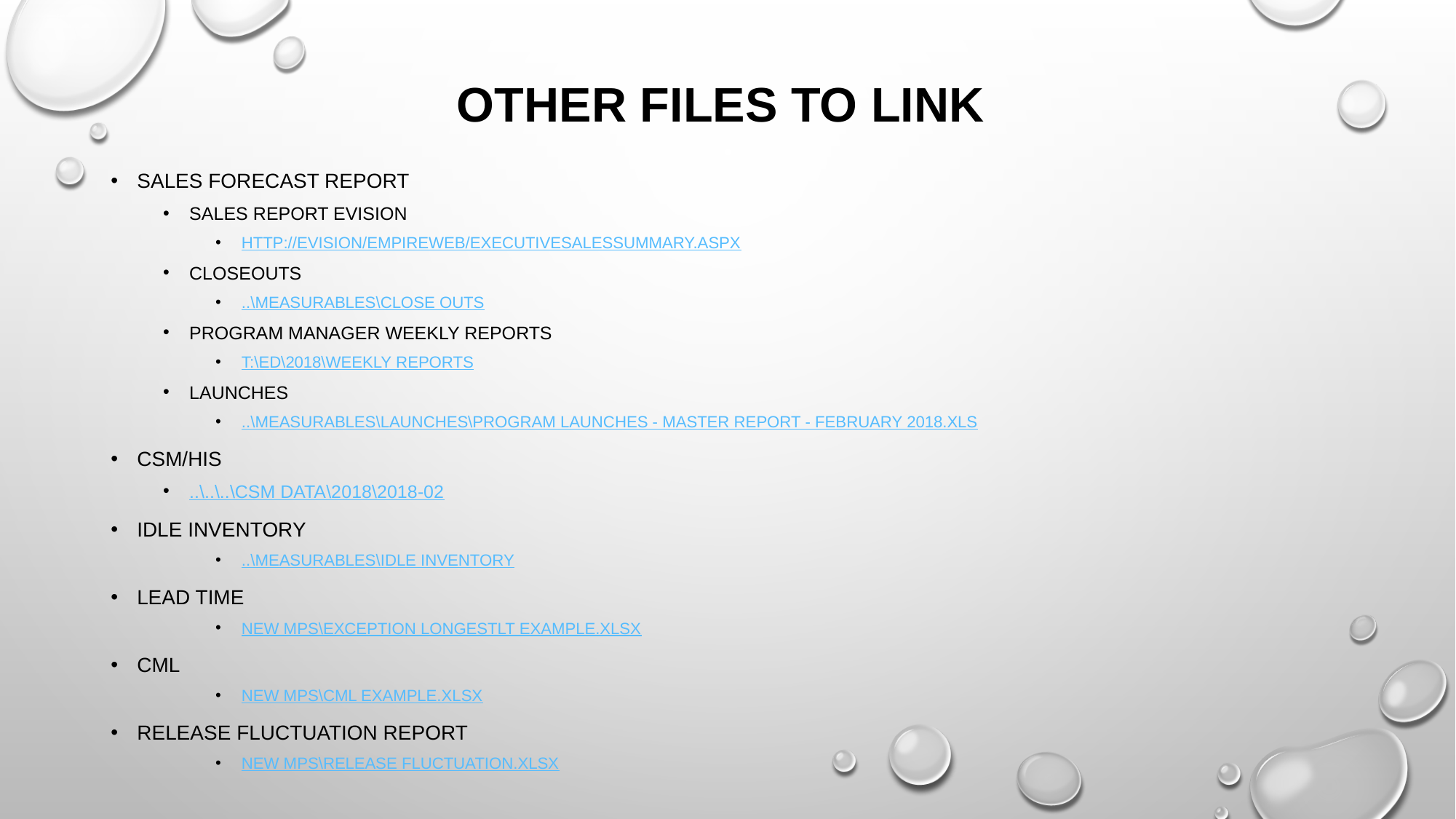

# Other Files to Link
Sales Forecast Report
Sales Report Evision
http://evision/empireweb/executivesalessummary.aspx
Closeouts
..\Measurables\Close Outs
Program Manager Weekly Reports
T:\ED\2018\Weekly Reports
Launches
..\Measurables\Launches\Program Launches - Master Report - February 2018.xls
CSM/HIS
..\..\..\CSM Data\2018\2018-02
Idle Inventory
..\Measurables\Idle Inventory
Lead Time
New MPS\EXCEPTION LONGESTLT example.xlsx
CML
New MPS\CML example.XLSX
Release Fluctuation Report
New MPS\Release Fluctuation.xlsx